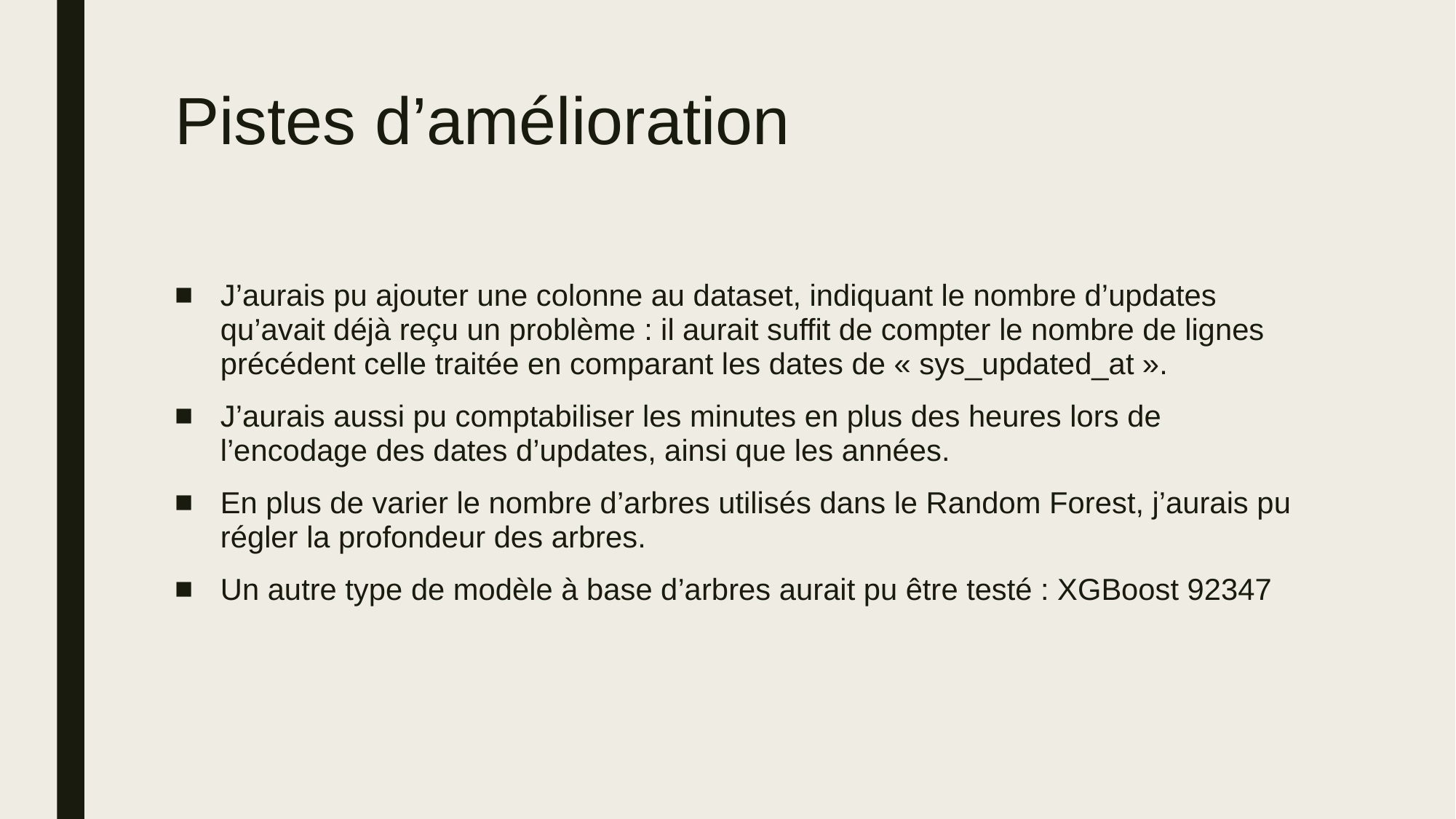

# Pistes d’amélioration
J’aurais pu ajouter une colonne au dataset, indiquant le nombre d’updates qu’avait déjà reçu un problème : il aurait suffit de compter le nombre de lignes précédent celle traitée en comparant les dates de « sys_updated_at ».
J’aurais aussi pu comptabiliser les minutes en plus des heures lors de l’encodage des dates d’updates, ainsi que les années.
En plus de varier le nombre d’arbres utilisés dans le Random Forest, j’aurais pu régler la profondeur des arbres.
Un autre type de modèle à base d’arbres aurait pu être testé : XGBoost 92347